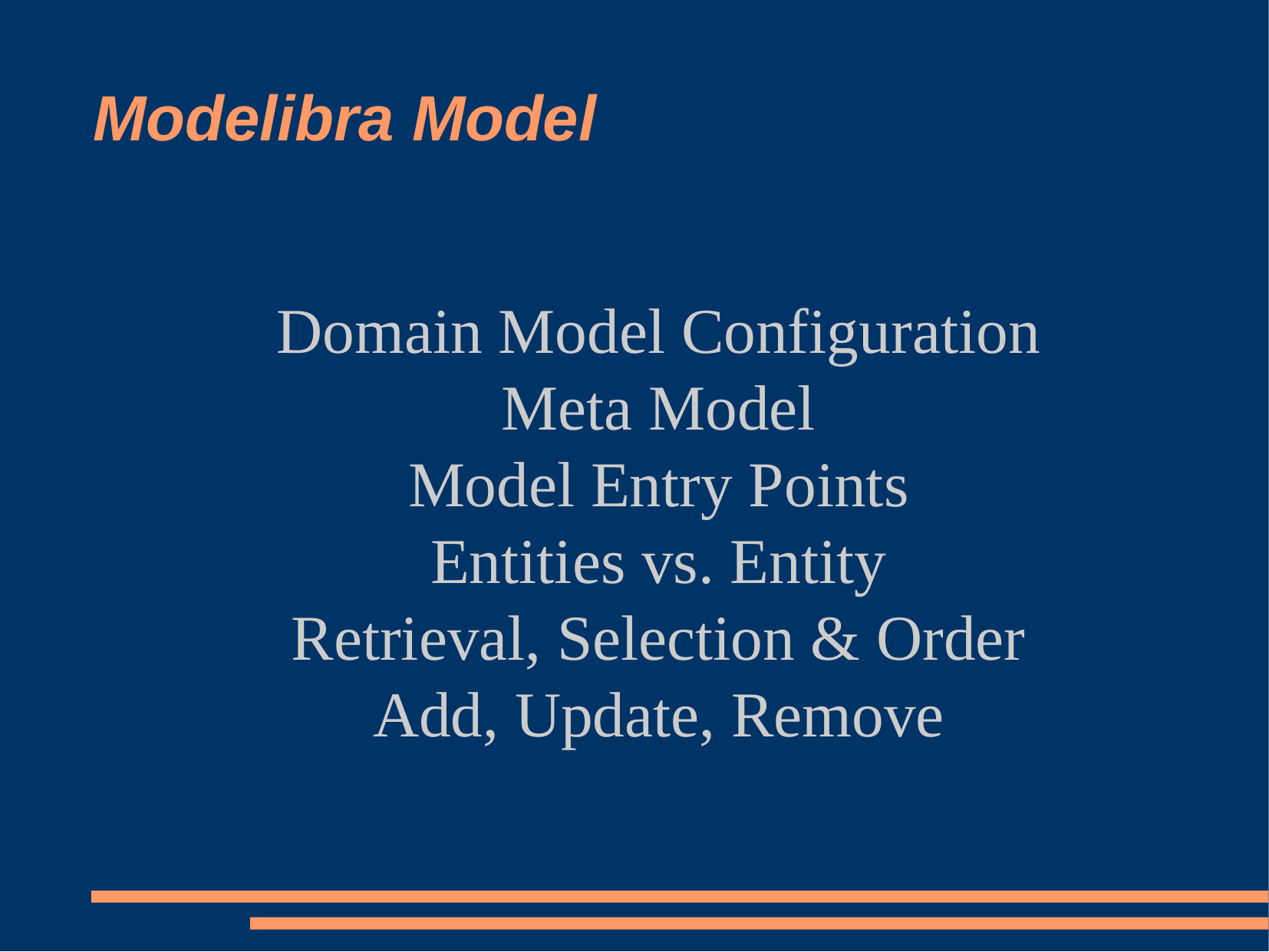

Modelibra Model
Domain Model Configuration
Meta Model
Model Entry Points
Entities vs. Entity
Retrieval, Selection & Order
Add, Update, Remove